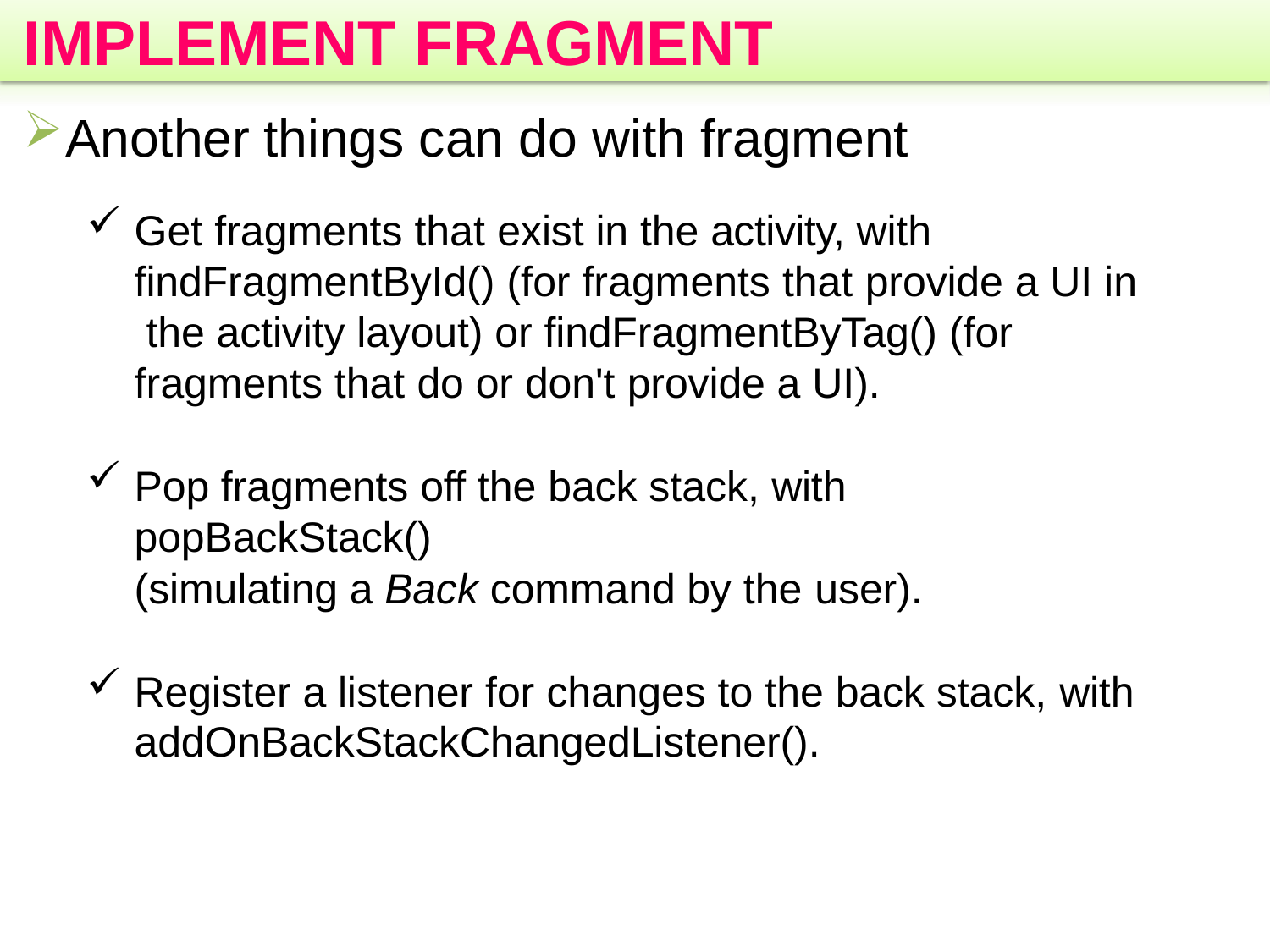

# IMPLEMENT FRAGMENT
Another things can do with fragment
Get fragments that exist in the activity, with  findFragmentById() (for fragments that provide a UI in  the activity layout) or findFragmentByTag() (for  fragments that do or don't provide a UI).

Pop fragments off the back stack, with popBackStack()
(simulating a Back command by the user).

Register a listener for changes to the back stack, with
addOnBackStackChangedListener().